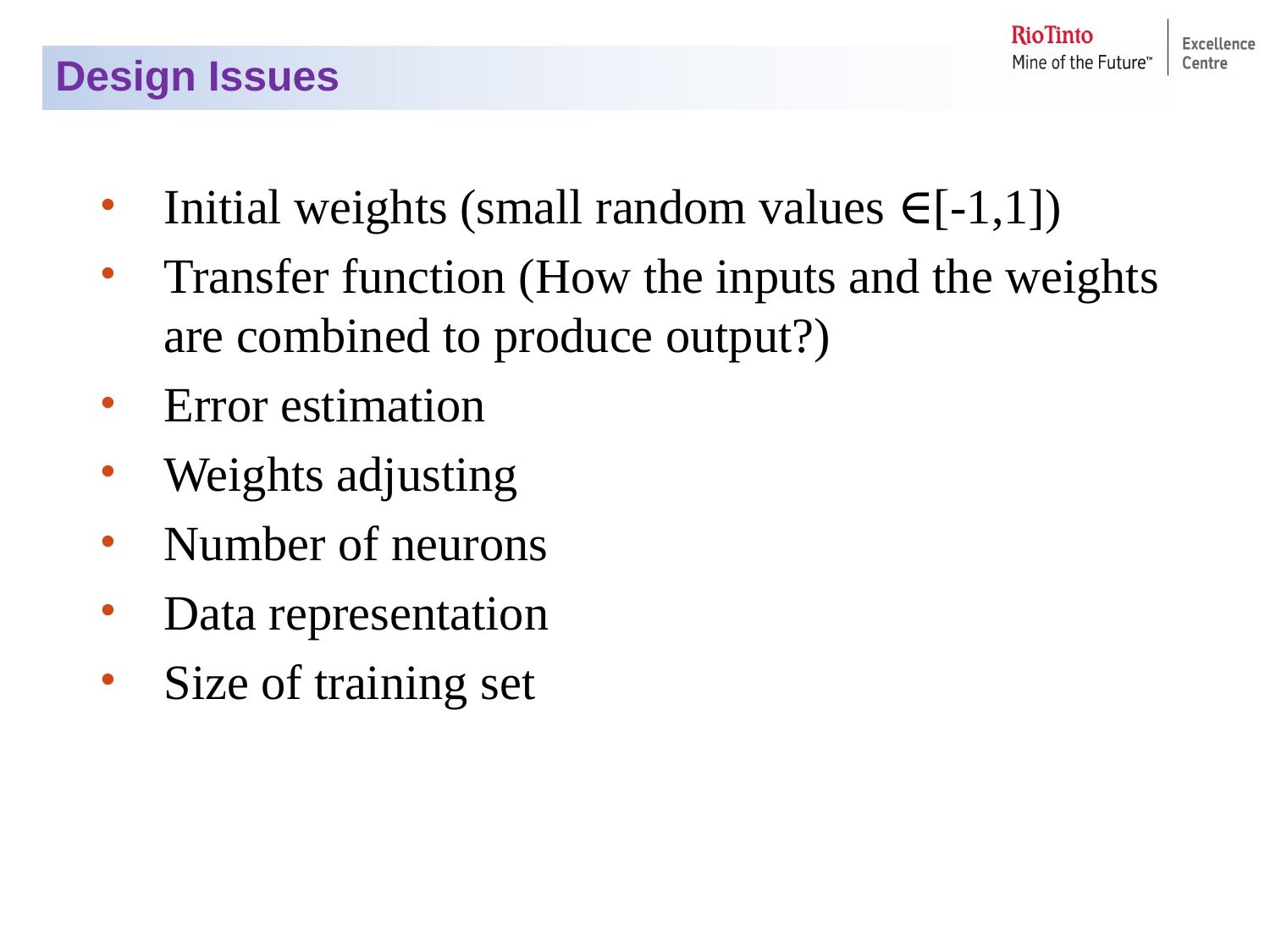

Design Issues
Initial weights (small random values ∈[‐1,1])
Transfer function (How the inputs and the weights are combined to produce output?)
Error estimation
Weights adjusting
Number of neurons
Data representation
Size of training set